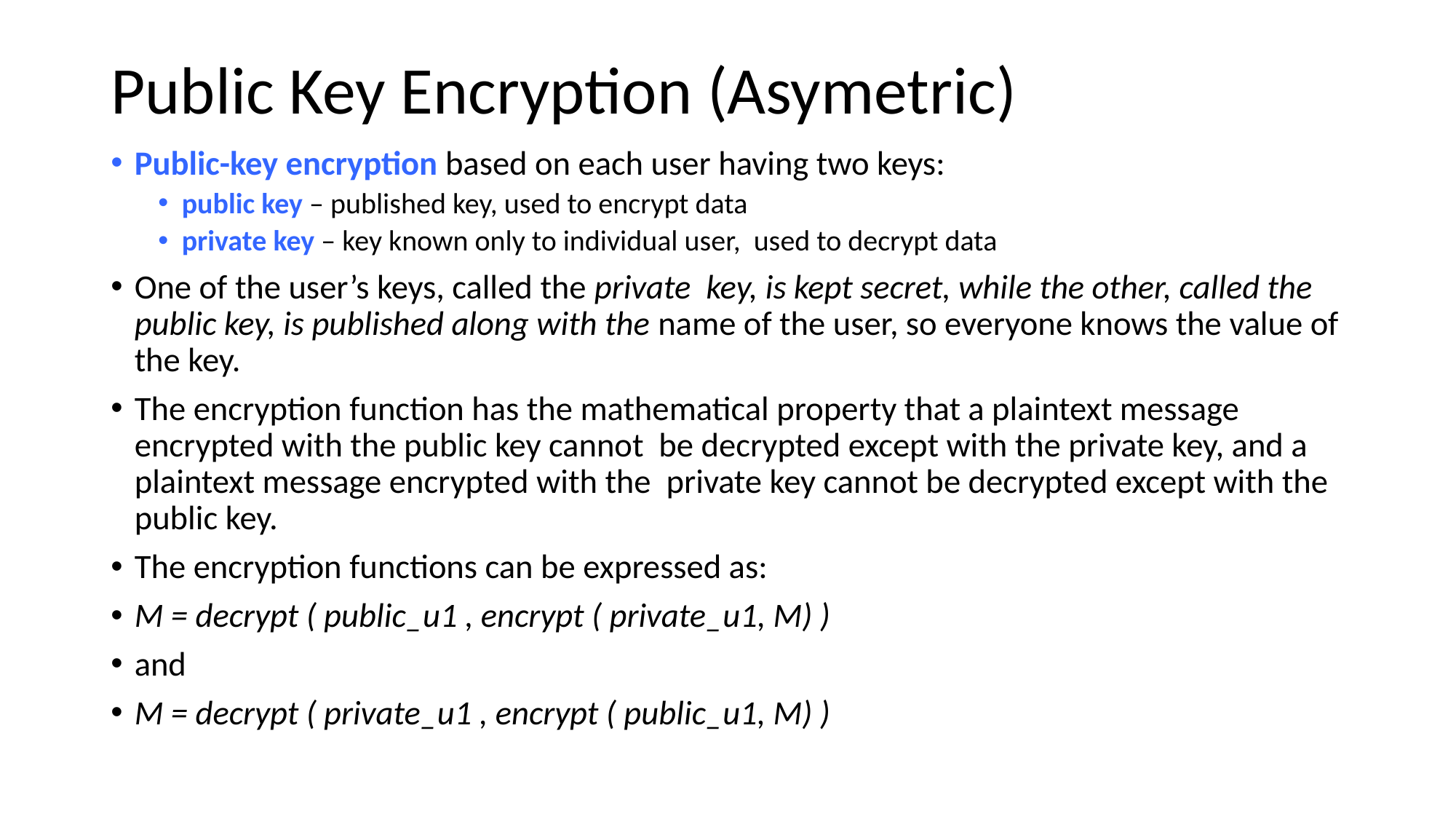

# Public Key Encryption (Asymetric)
Public-key encryption based on each user having two keys:
public key – published key, used to encrypt data
private key – key known only to individual user,  used to decrypt data
One of the user’s keys, called the private  key, is kept secret, while the other, called the public key, is published along with the name of the user, so everyone knows the value of the key.
The encryption function has the mathematical property that a plaintext message encrypted with the public key cannot  be decrypted except with the private key, and a plaintext message encrypted with the  private key cannot be decrypted except with the public key.
The encryption functions can be expressed as:
M = decrypt ( public_u1 , encrypt ( private_u1, M) )
and
M = decrypt ( private_u1 , encrypt ( public_u1, M) )